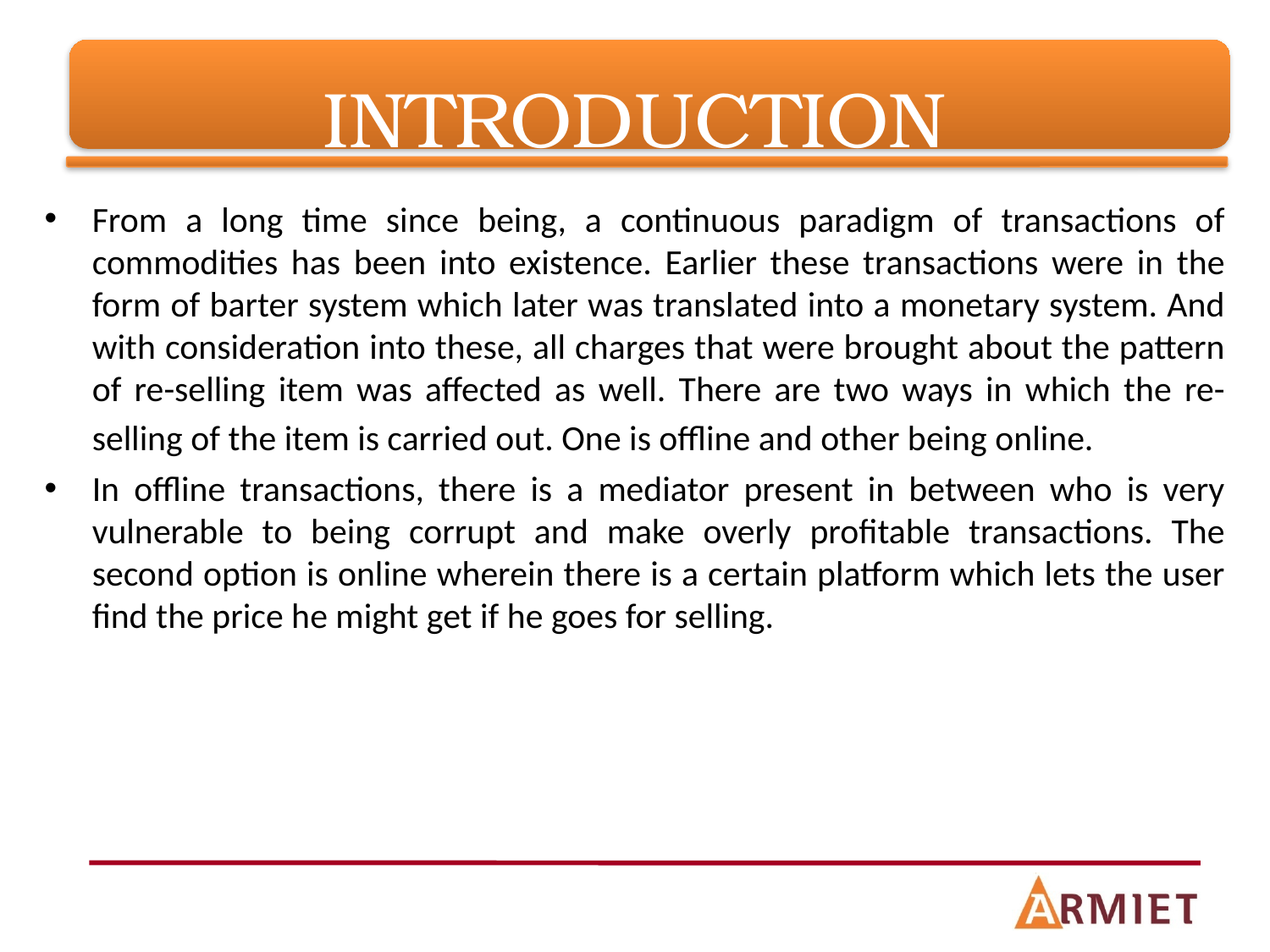

# INTRODUCTION
From a long time since being, a continuous paradigm of transactions of commodities has been into existence. Earlier these transactions were in the form of barter system which later was translated into a monetary system. And with consideration into these, all charges that were brought about the pattern of re-selling item was affected as well. There are two ways in which the re-selling of the item is carried out. One is offline and other being online.
In offline transactions, there is a mediator present in between who is very vulnerable to being corrupt and make overly profitable transactions. The second option is online wherein there is a certain platform which lets the user find the price he might get if he goes for selling.